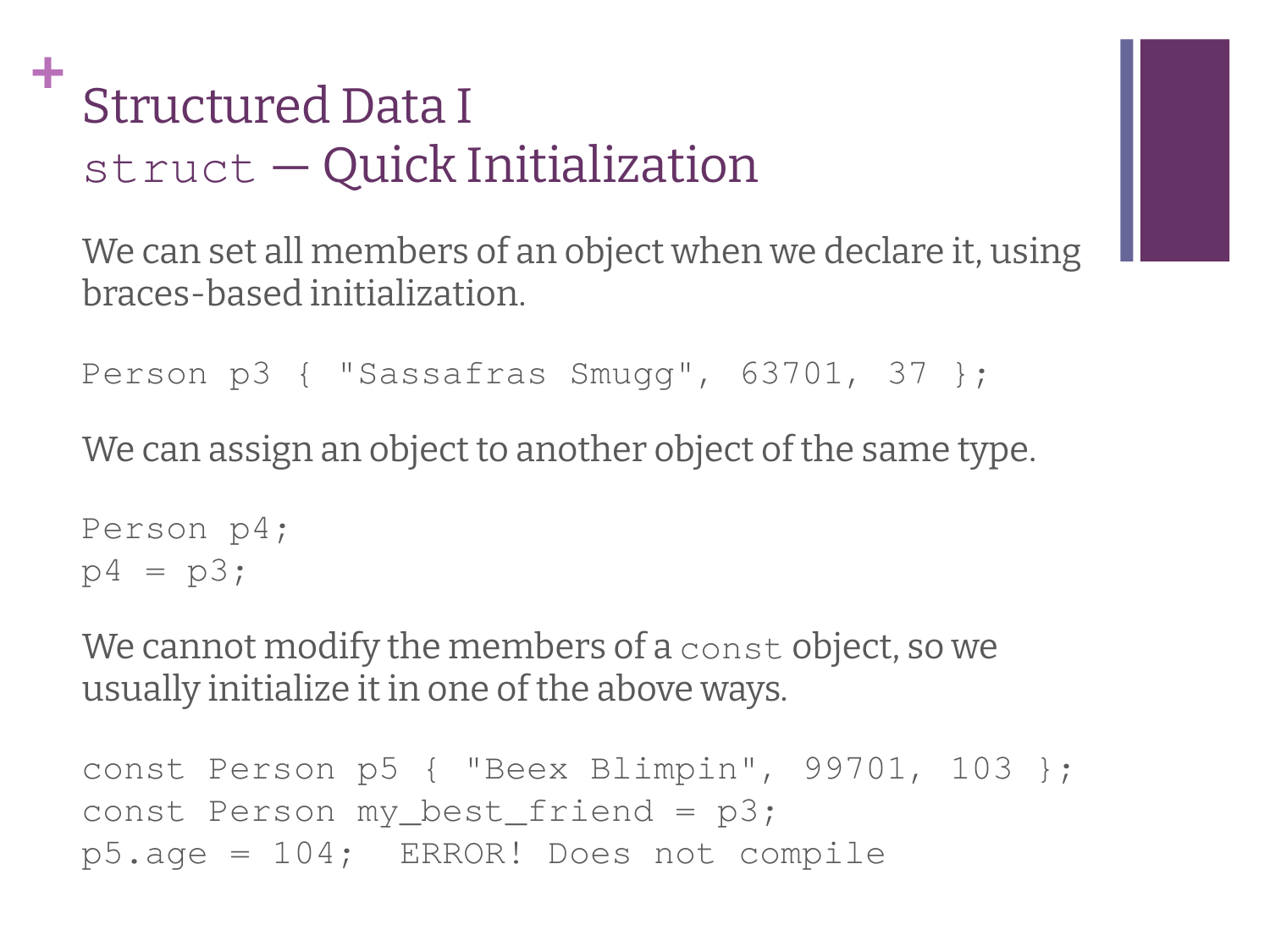

# Structured Data I struct — Quick Initialization
We can set all members of an object when we declare it, using braces-based initialization.
Person p3 { "Sassafras Smugg", 63701, 37 };
We can assign an object to another object of the same type.
Person p4;
p4 = p3;
We cannot modify the members of a const object, so we
usually initialize it in one of the above ways.
const Person p5 { "Beex Blimpin", 99701, 103 };
const Person my_best_friend = p3;
p5.age = 104;  ERROR! Does not compile